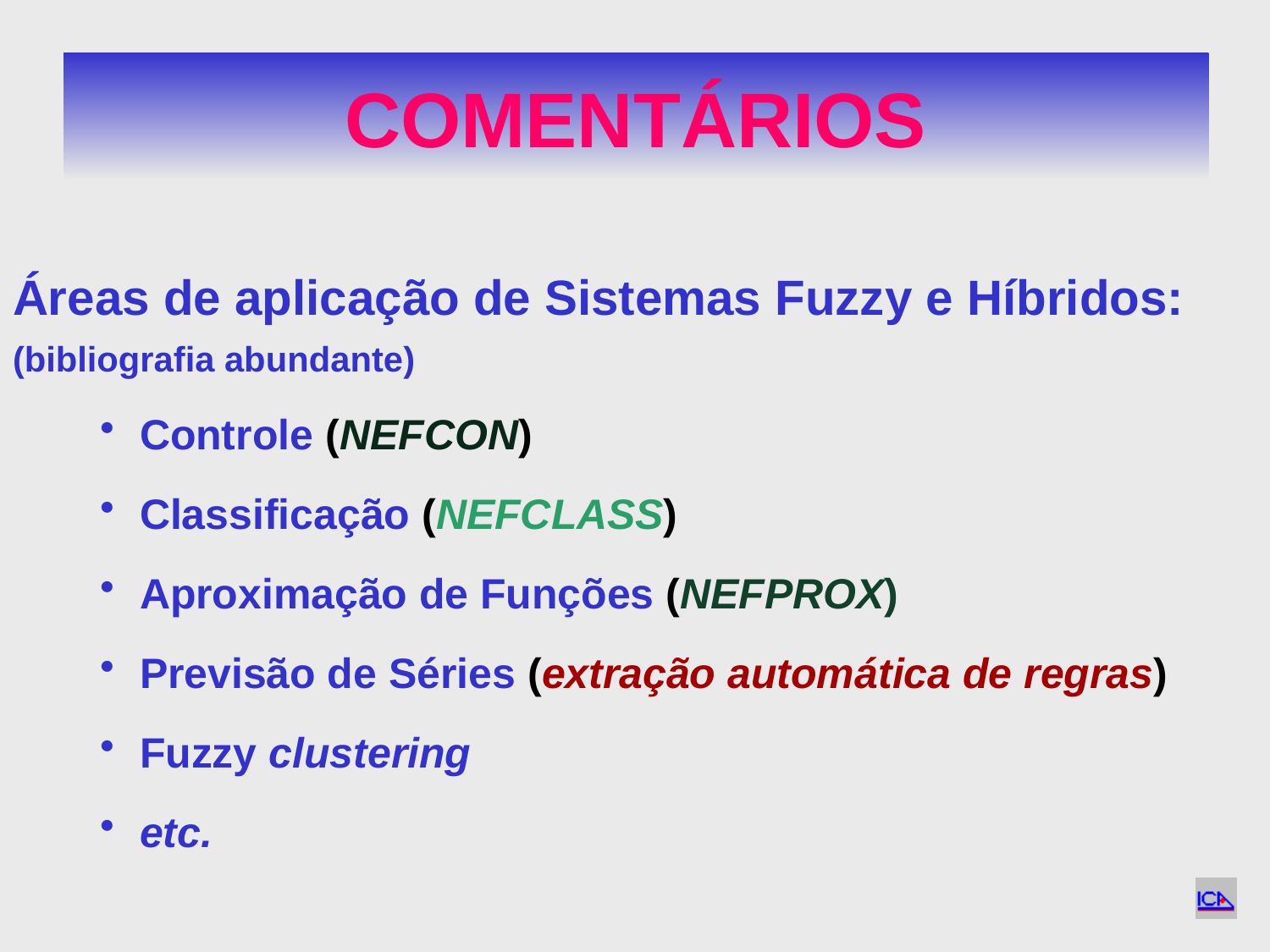

# COMENTÁRIOS
Áreas de aplicação de Sistemas Fuzzy e Híbridos:
(bibliografia abundante)
Controle (NEFCON)
Classificação (NEFCLASS)
Aproximação de Funções (NEFPROX)
Previsão de Séries (extração automática de regras)
Fuzzy clustering
etc.